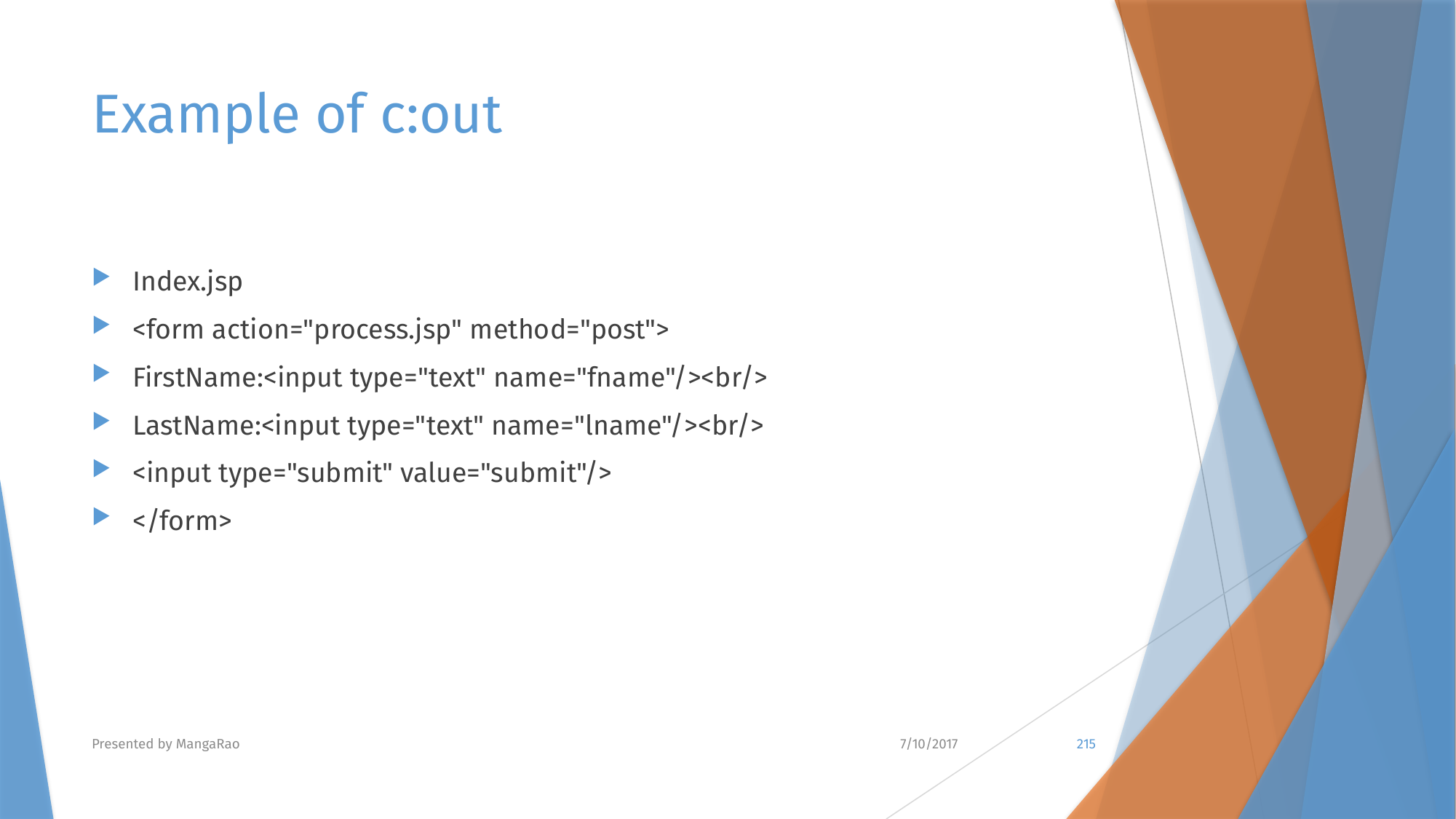

# Example of c:out
Index.jsp
<form action="process.jsp" method="post">
FirstName:<input type="text" name="fname"/><br/>
LastName:<input type="text" name="lname"/><br/>
<input type="submit" value="submit"/>
</form>

Presented by MangaRao
7/10/2017
215